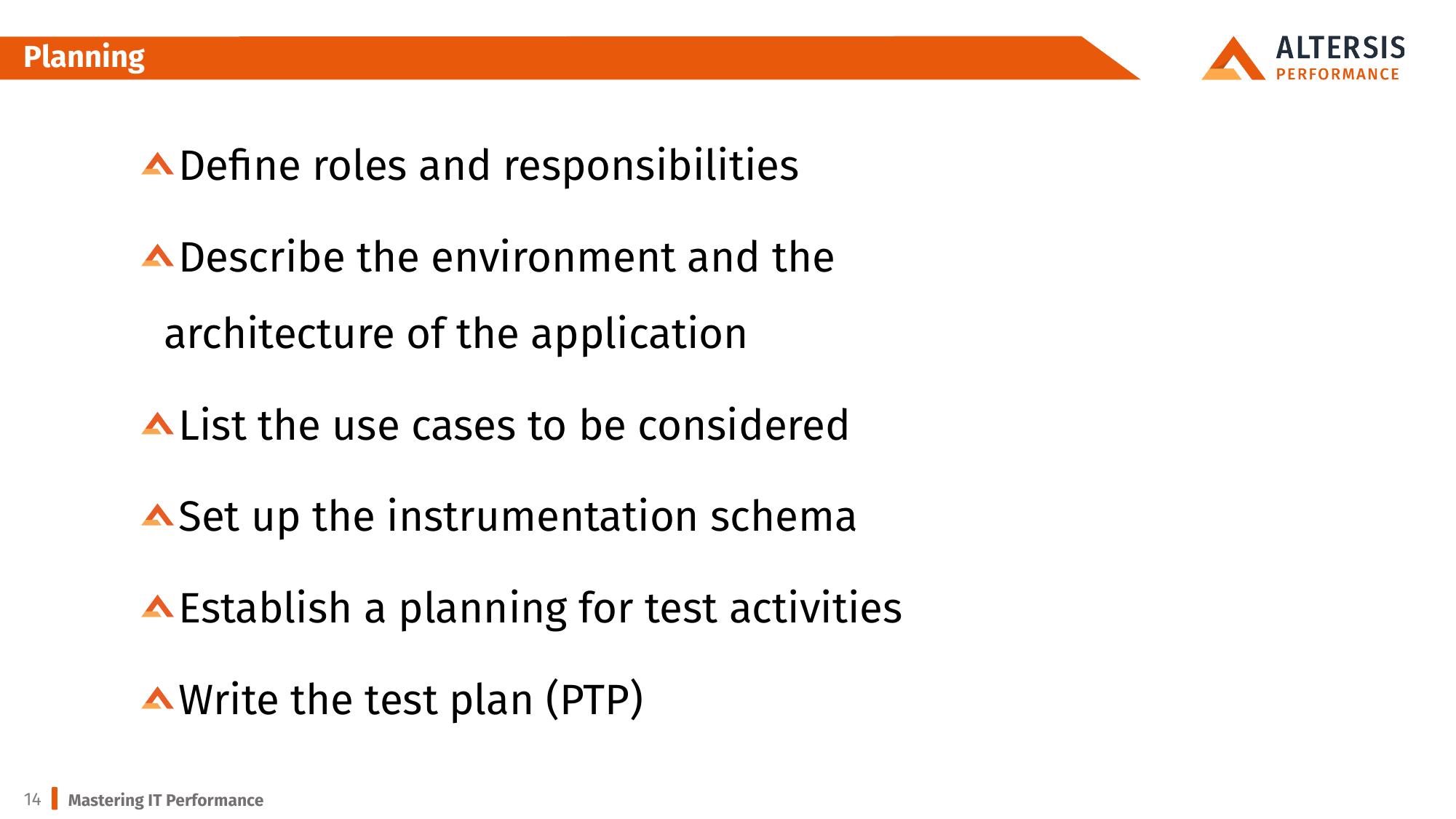

# Planning
Define roles and responsibilities
Describe the environment and the architecture of the application
List the use cases to be considered
Set up the instrumentation schema
Establish a planning for test activities
Write the test plan (PTP)
Mastering IT Performance